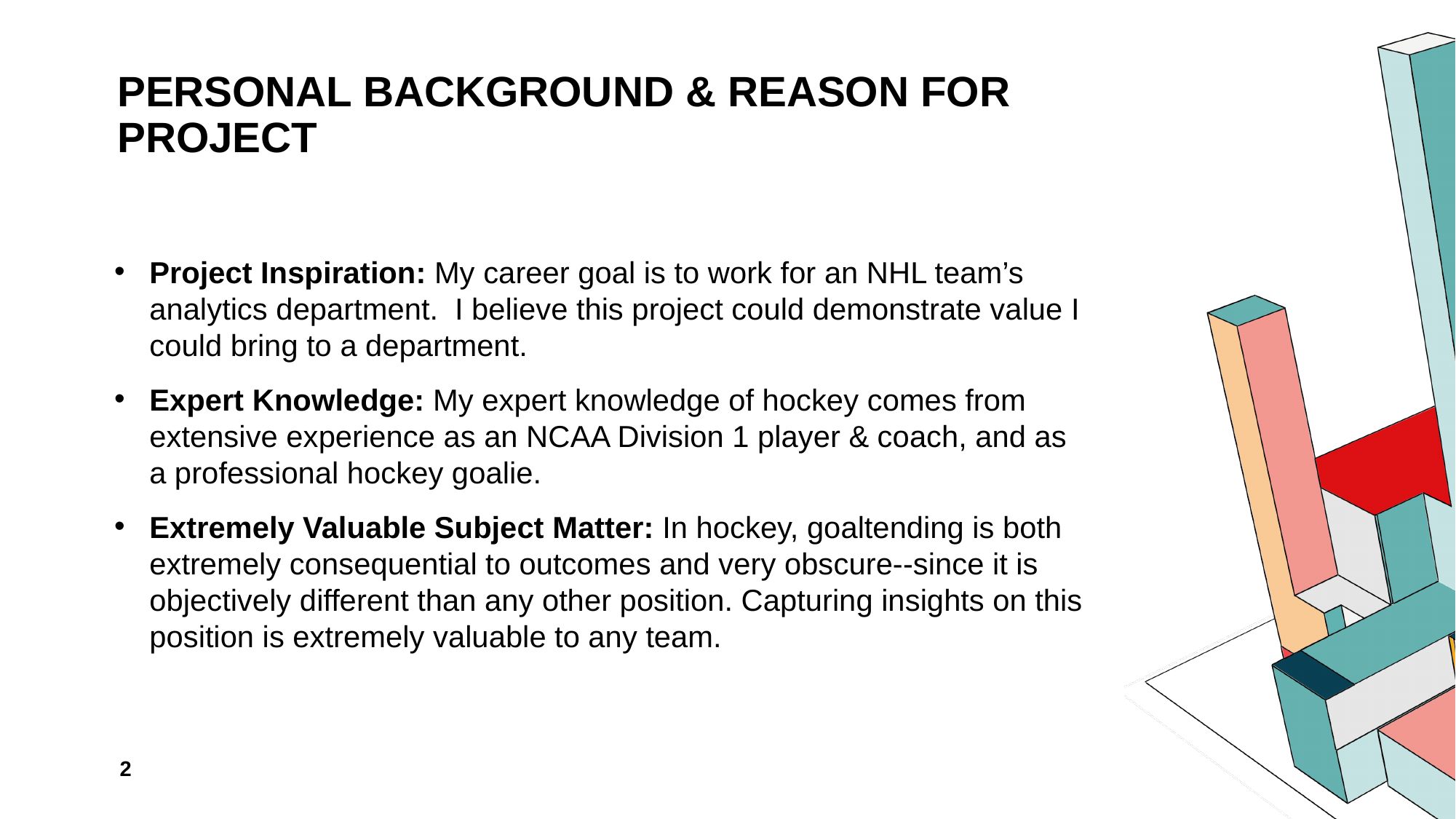

# Personal Background & Reason for Project
Project Inspiration: My career goal is to work for an NHL team’s analytics department.  I believe this project could demonstrate value I could bring to a department.
Expert Knowledge: My expert knowledge of hockey comes from extensive experience as an NCAA Division 1 player & coach, and as a professional hockey goalie.
Extremely Valuable Subject Matter: In hockey, goaltending is both extremely consequential to outcomes and very obscure--since it is objectively different than any other position. Capturing insights on this position is extremely valuable to any team.

2